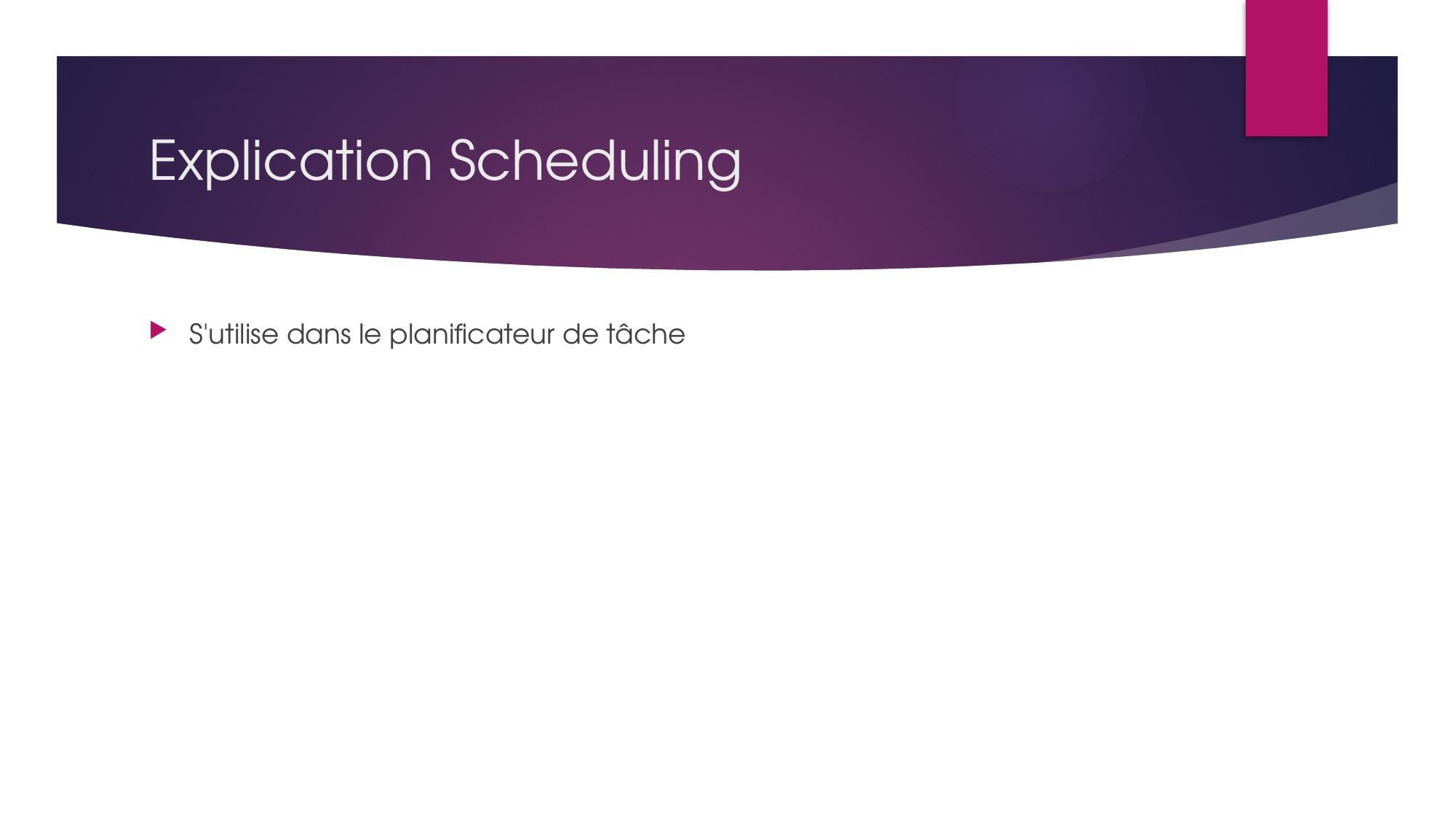

# Explication Scheduling
S'utilise dans le planificateur de tâche